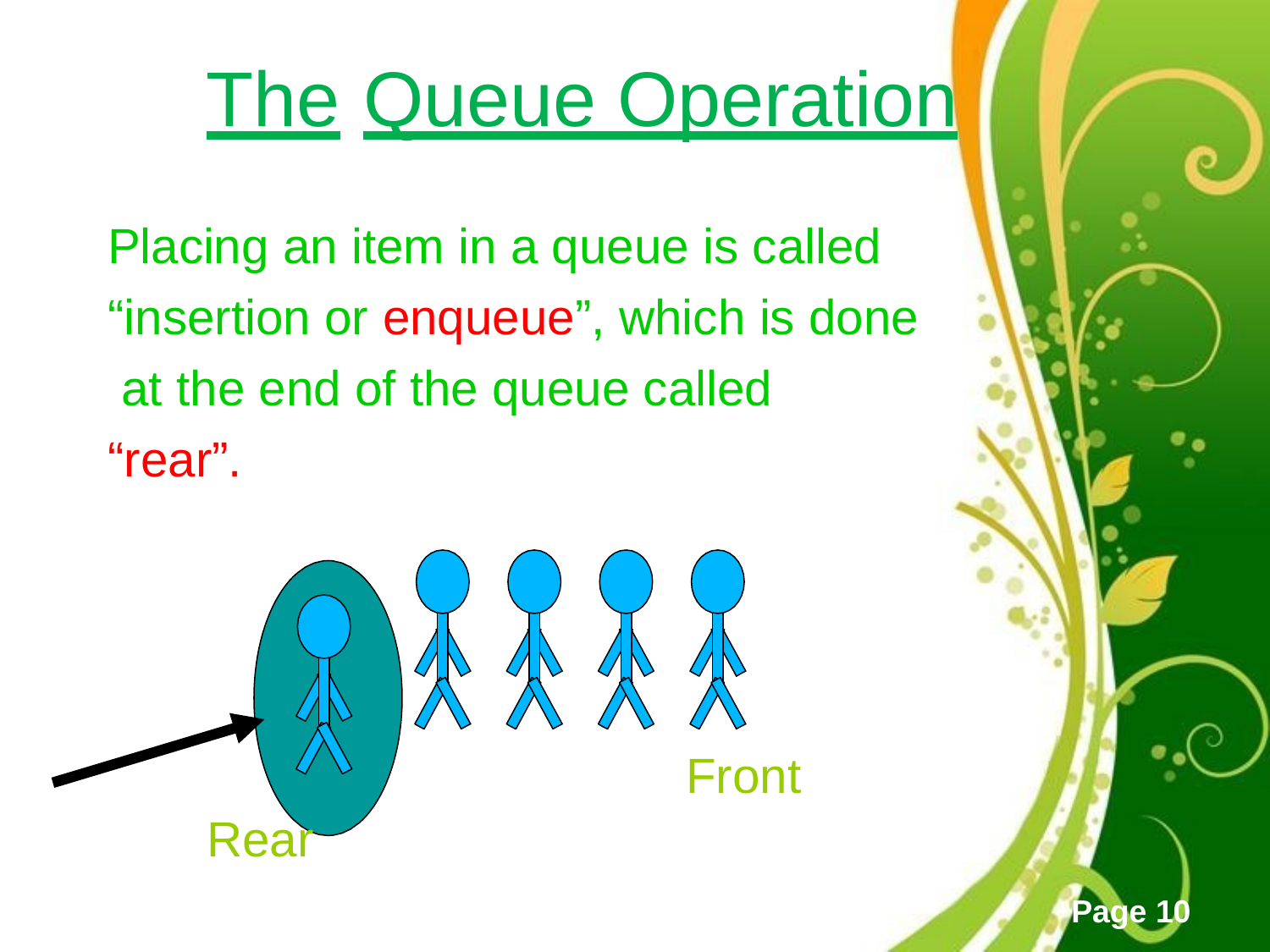

# The	Queue Operation
Placing an item in a queue is called  “insertion or enqueue”, which is done  at the end of the queue called “rear”.

Front
Rear
Page 10